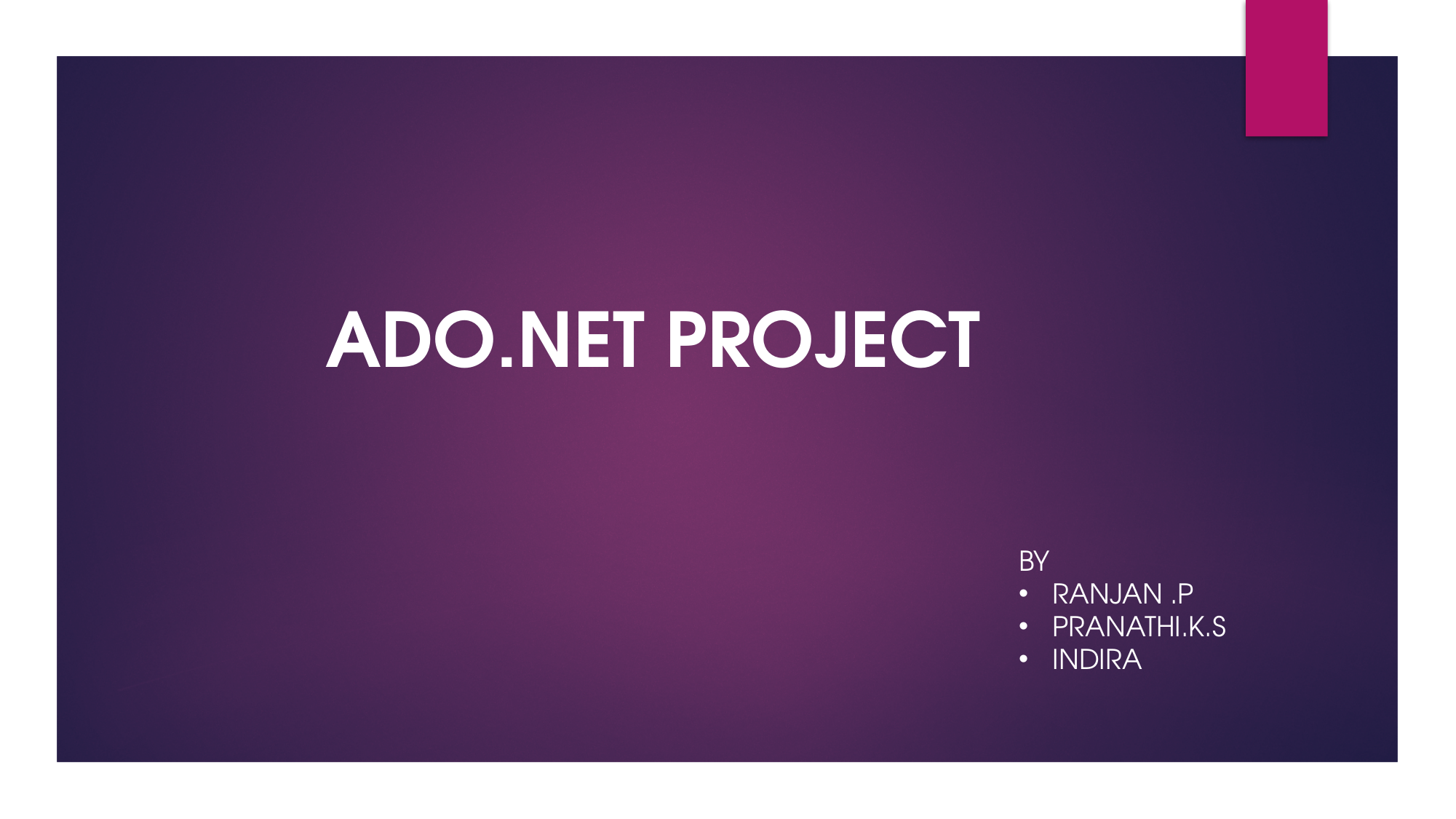

ADO.NET PROJECT

BY
RANJAN .P
PRANATHI.K.S
INDIRA